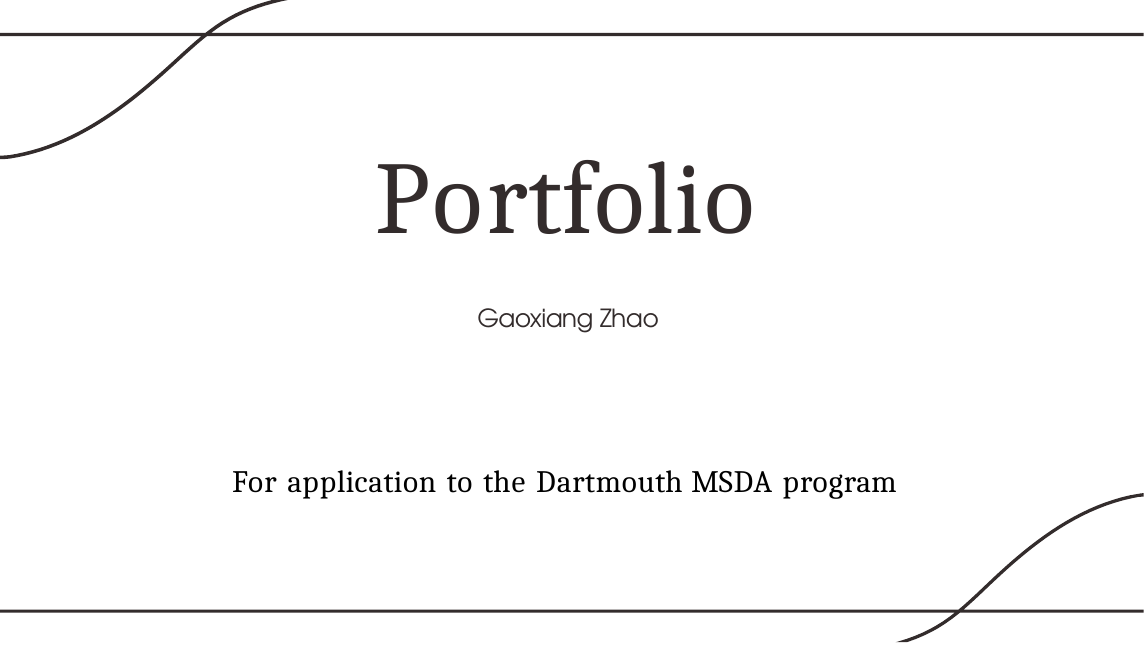

# Portfolio
Gaoxiang Zhao
For application to the Dartmouth MSDA program